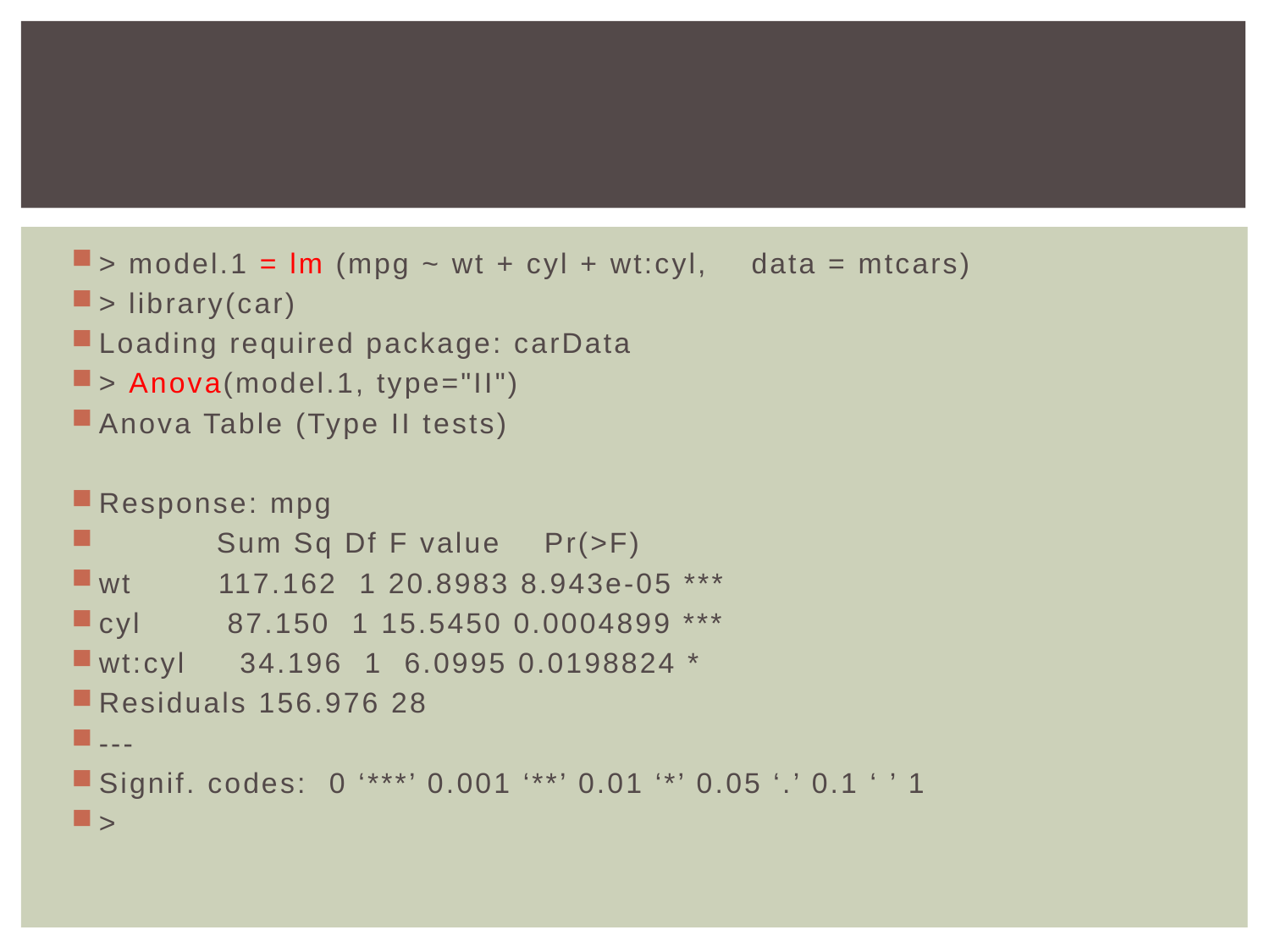

#
> model.1 = lm (mpg ~ wt + cyl + wt:cyl,    data = mtcars)
> library(car)
Loading required package: carData
> Anova(model.1, type="II")
Anova Table (Type II tests)

Response: mpg
           Sum Sq Df F value    Pr(>F)
wt        117.162  1 20.8983 8.943e-05 ***
cyl        87.150  1 15.5450 0.0004899 ***
wt:cyl     34.196  1  6.0995 0.0198824 *
Residuals 156.976 28
---
Signif. codes:  0 ‘***’ 0.001 ‘**’ 0.01 ‘*’ 0.05 ‘.’ 0.1 ‘ ’ 1
>